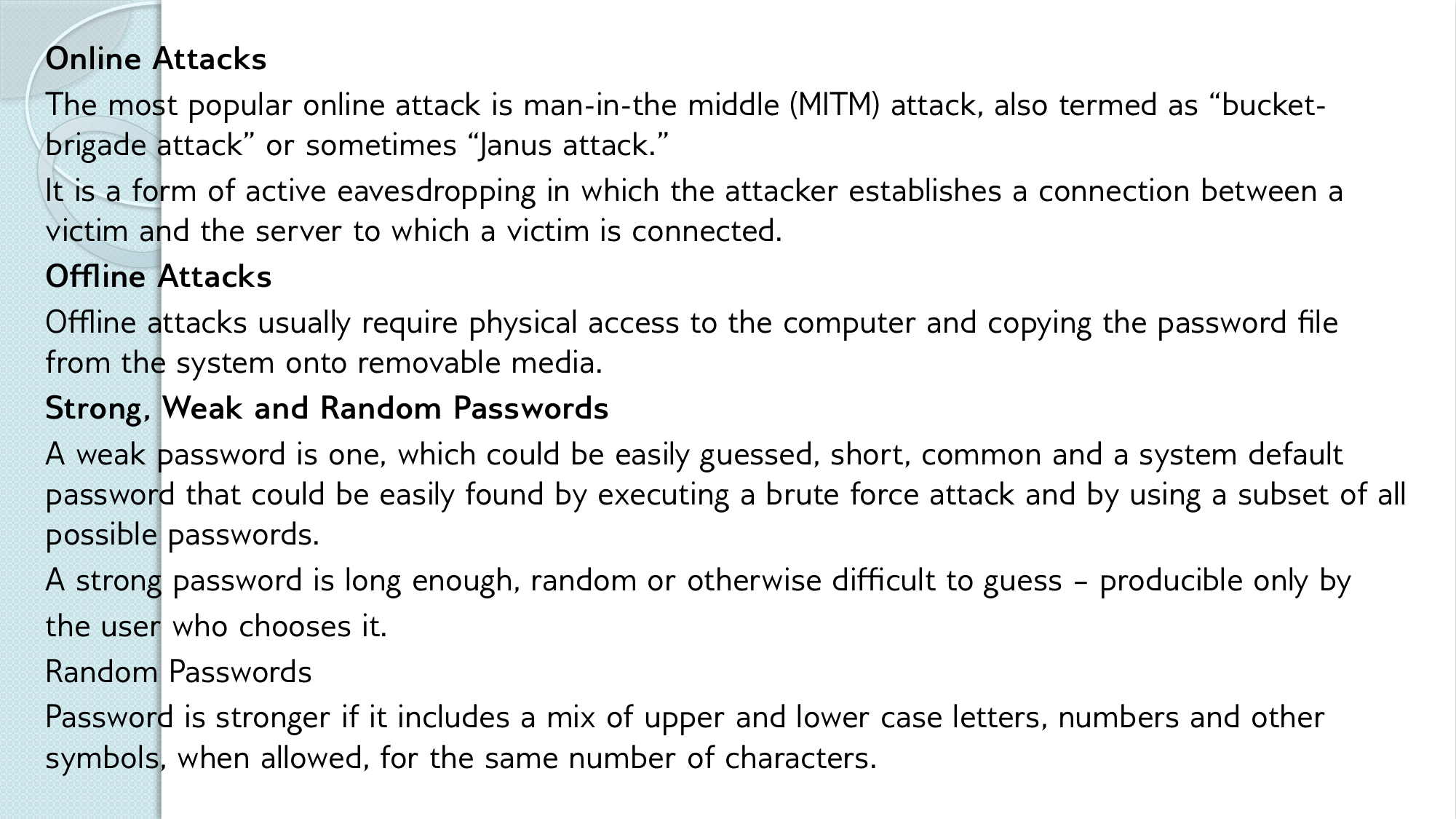

Online Attacks
The most popular online attack is man-in-the middle (MITM) attack, also termed as “bucket-brigade attack” or sometimes “Janus attack.”
It is a form of active eavesdropping in which the attacker establishes a connection between a victim and the server to which a victim is connected.
Offline Attacks
Offline attacks usually require physical access to the computer and copying the password file from the system onto removable media.
Strong, Weak and Random Passwords
A weak password is one, which could be easily guessed, short, common and a system default password that could be easily found by executing a brute force attack and by using a subset of all possible passwords.
A strong password is long enough, random or otherwise difficult to guess – producible only by
the user who chooses it.
Random Passwords
Password is stronger if it includes a mix of upper and lower case letters, numbers and other symbols, when allowed, for the same number of characters.